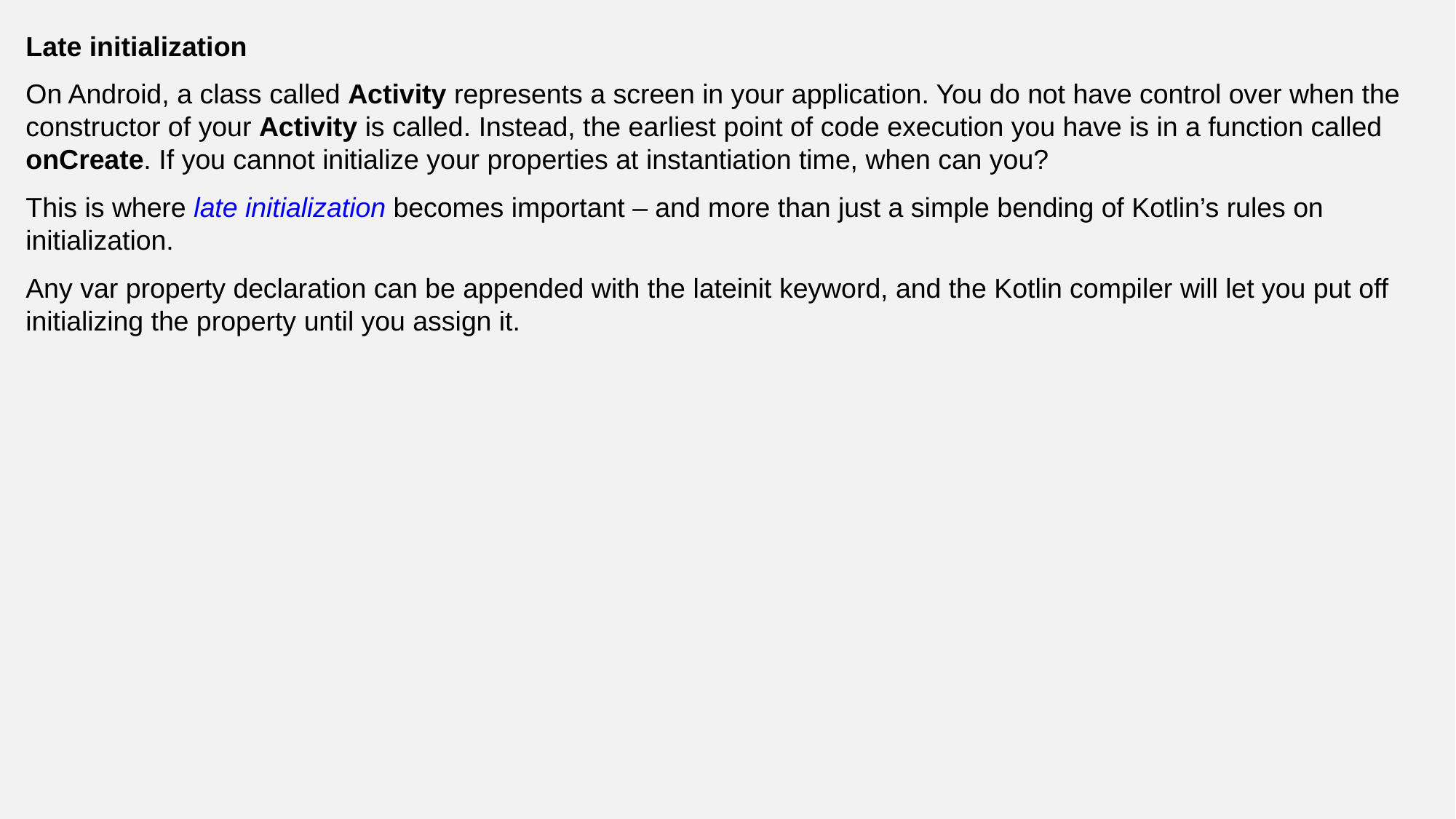

Late initialization
On Android, a class called Activity represents a screen in your application. You do not have control over when the constructor of your Activity is called. Instead, the earliest point of code execution you have is in a function called onCreate. If you cannot initialize your properties at instantiation time, when can you?
This is where late initialization becomes important – and more than just a simple bending of Kotlin’s rules on initialization.
Any var property declaration can be appended with the lateinit keyword, and the Kotlin compiler will let you put off initializing the property until you assign it.